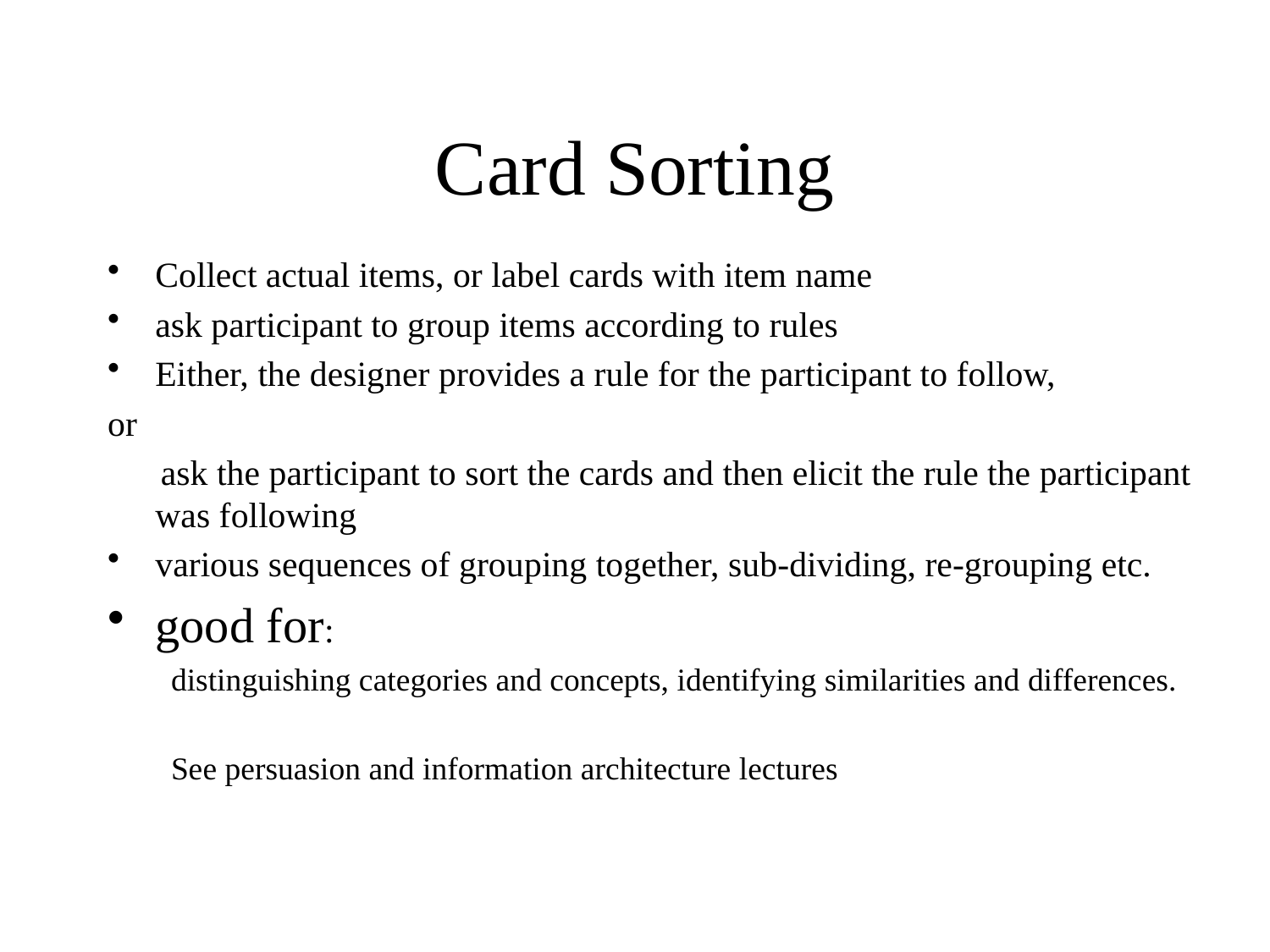

# Card Sorting
Collect actual items, or label cards with item name
ask participant to group items according to rules
Either, the designer provides a rule for the participant to follow,
or
      ask the participant to sort the cards and then elicit the rule the participant was following
various sequences of grouping together, sub-dividing, re-grouping etc.
good for:
distinguishing categories and concepts, identifying similarities and differences.

See persuasion and information architecture lectures